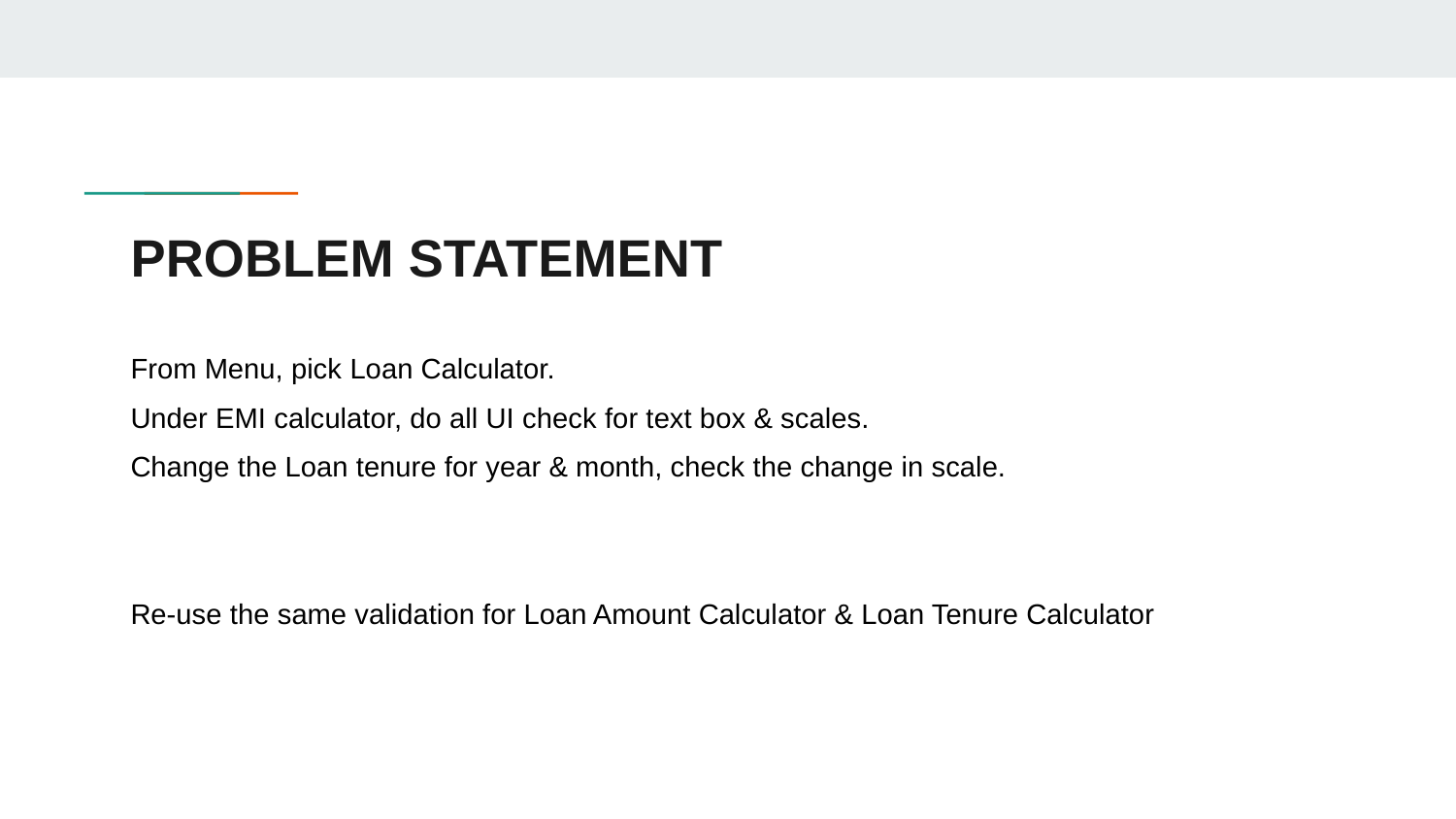

# PROBLEM STATEMENT

From Menu, pick Loan Calculator.
Under EMI calculator, do all UI check for text box & scales.
Change the Loan tenure for year & month, check the change in scale.

Re-use the same validation for Loan Amount Calculator & Loan Tenure Calculator